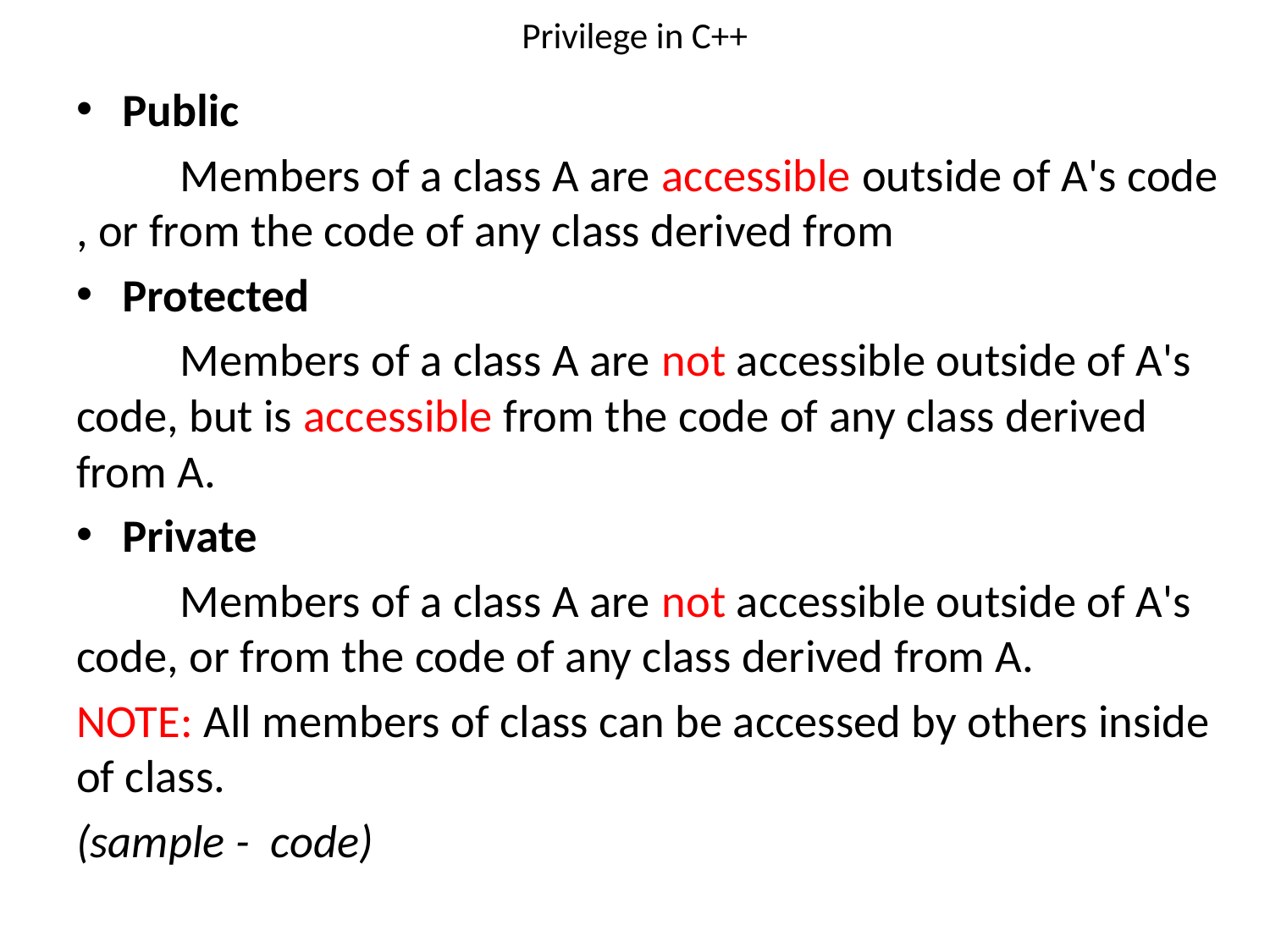

# Privilege in C++
Public
	Members of a class A are accessible outside of A's code , or from the code of any class derived from
Protected
	Members of a class A are not accessible outside of A's code, but is accessible from the code of any class derived from A.
Private
	Members of a class A are not accessible outside of A's code, or from the code of any class derived from A.
NOTE: All members of class can be accessed by others inside of class.
(sample -  code)